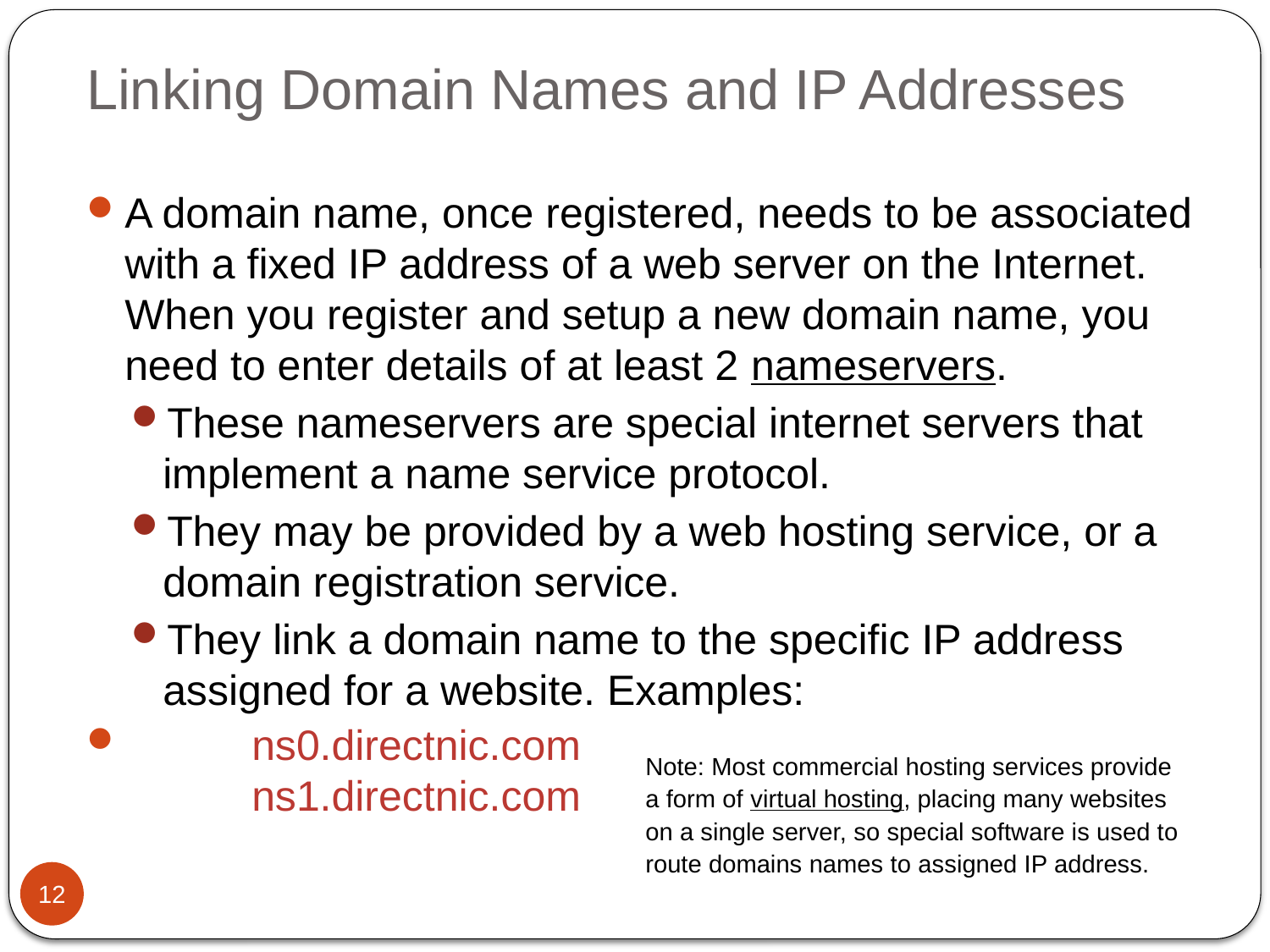

# Linking Domain Names and IP Addresses
A domain name, once registered, needs to be associated with a fixed IP address of a web server on the Internet. When you register and setup a new domain name, you need to enter details of at least 2 nameservers.
These nameservers are special internet servers that implement a name service protocol.
They may be provided by a web hosting service, or a domain registration service.
They link a domain name to the specific IP address assigned for a website. Examples:
	ns0.directnic.com
	ns1.directnic.com
Note: Most commercial hosting services provide a form of virtual hosting, placing many websites on a single server, so special software is used to route domains names to assigned IP address.

12